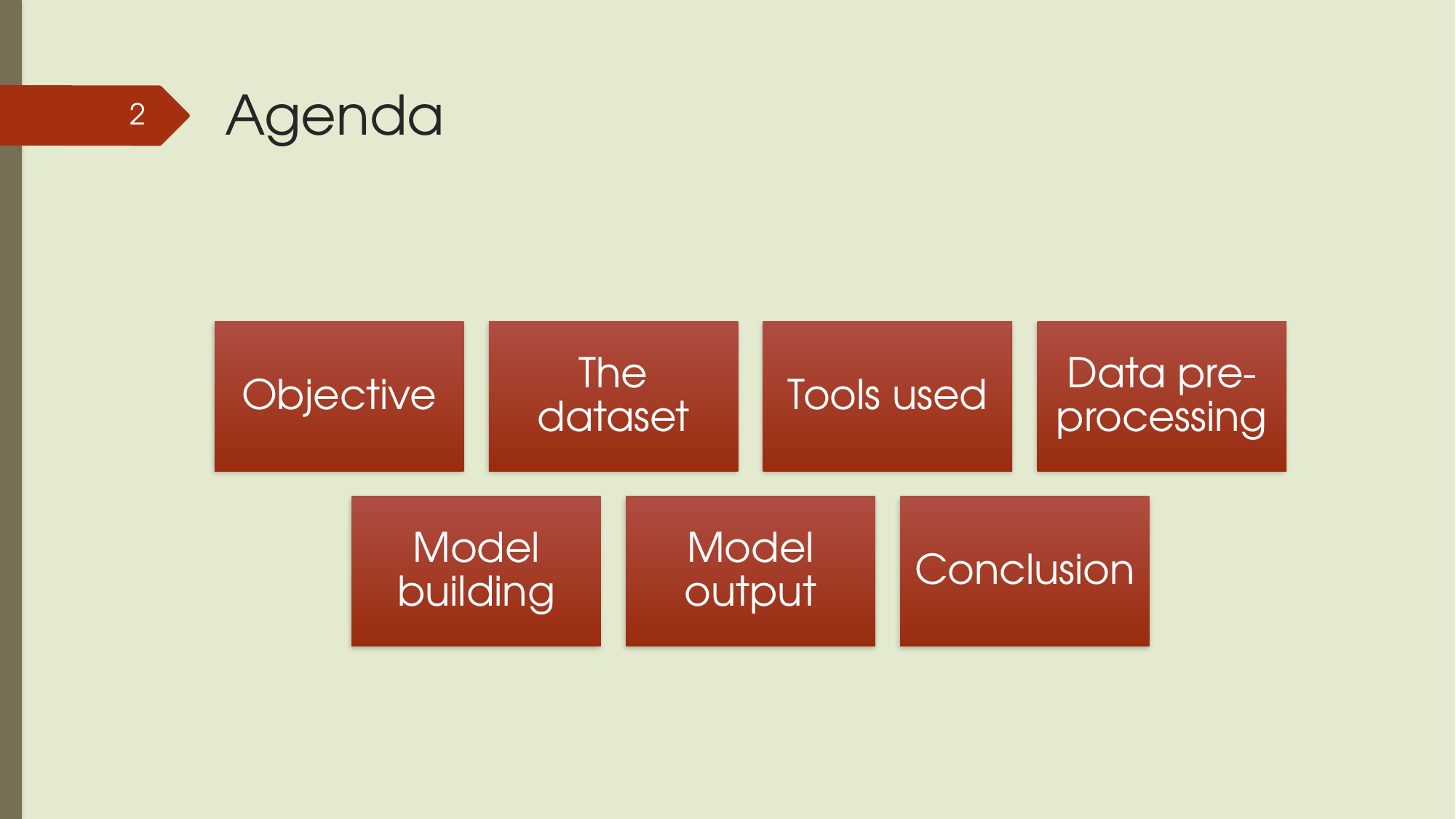

# Agenda

2
Objective
The dataset
Tools used
Data pre-processing
Model building
Model output
Conclusion